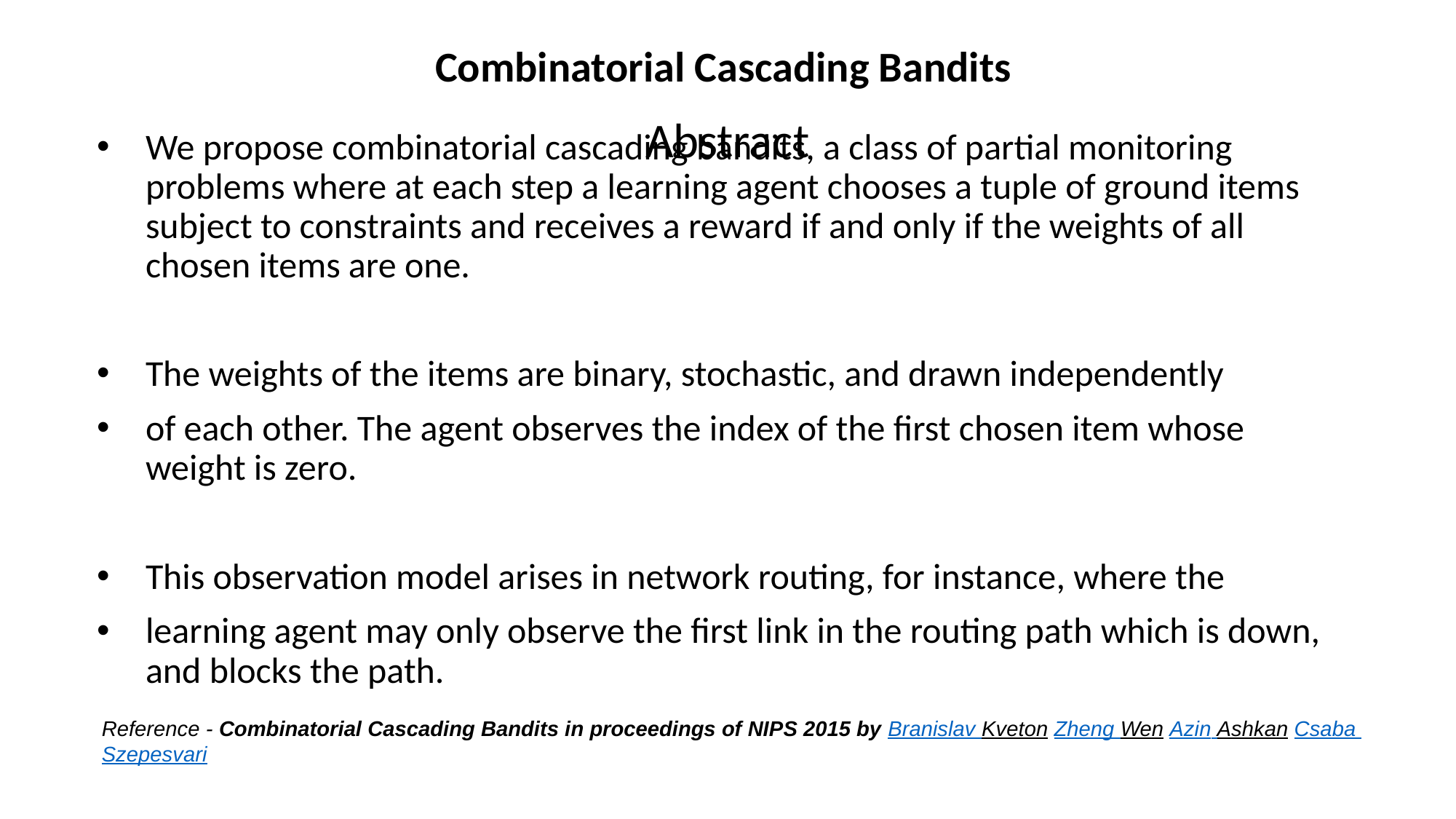

Combinatorial Cascading Bandits
# Abstract
We propose combinatorial cascading bandits, a class of partial monitoring problems where at each step a learning agent chooses a tuple of ground items subject to constraints and receives a reward if and only if the weights of all chosen items are one.

The weights of the items are binary, stochastic, and drawn independently
of each other. The agent observes the index of the first chosen item whose weight is zero.

This observation model arises in network routing, for instance, where the
learning agent may only observe the first link in the routing path which is down, and blocks the path.
Reference - Combinatorial Cascading Bandits in proceedings of NIPS 2015 by Branislav Kveton Zheng Wen Azin Ashkan Csaba Szepesvari